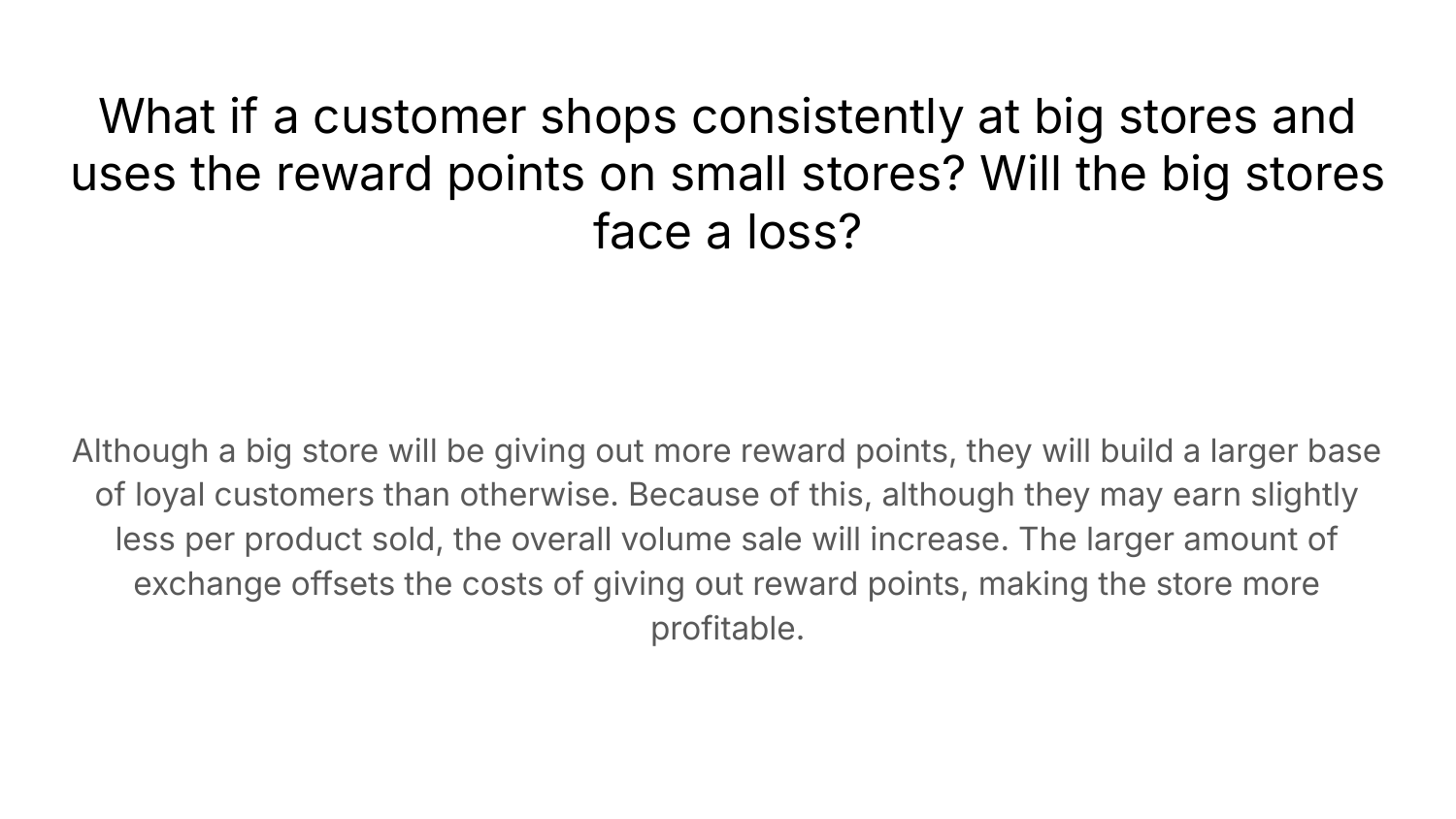

# What if a customer shops consistently at big stores and uses the reward points on small stores? Will the big stores face a loss?
Although a big store will be giving out more reward points, they will build a larger base of loyal customers than otherwise. Because of this, although they may earn slightly less per product sold, the overall volume sale will increase. The larger amount of exchange offsets the costs of giving out reward points, making the store more profitable.